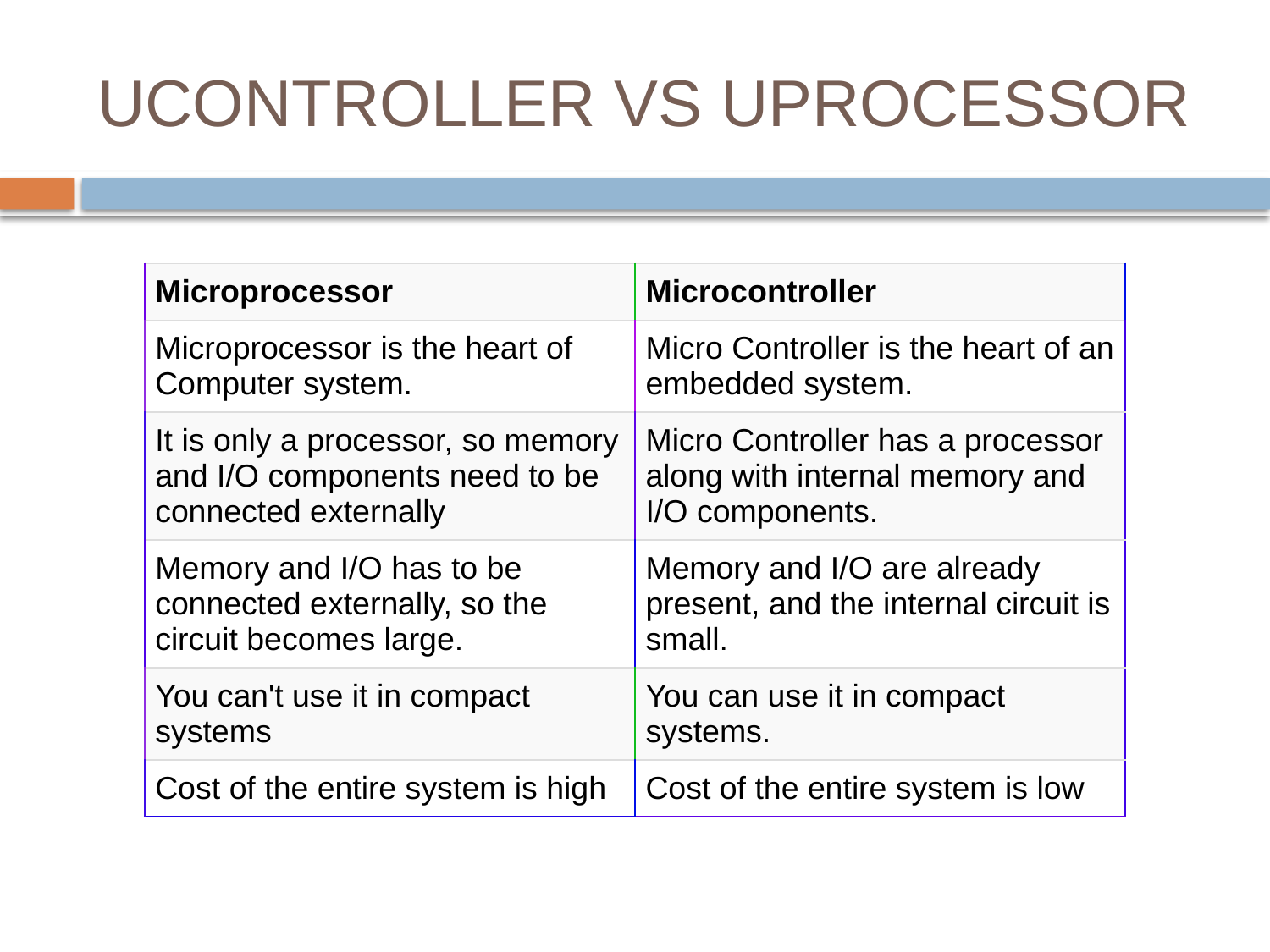

# UCONTROLLER VS UPROCESSOR
| Microprocessor | Microcontroller |
| --- | --- |
| Microprocessor is the heart of Computer system. | Micro Controller is the heart of an embedded system. |
| It is only a processor, so memory and I/O components need to be connected externally | Micro Controller has a processor along with internal memory and I/O components. |
| Memory and I/O has to be connected externally, so the circuit becomes large. | Memory and I/O are already present, and the internal circuit is small. |
| You can't use it in compact systems | You can use it in compact systems. |
| Cost of the entire system is high | Cost of the entire system is low |